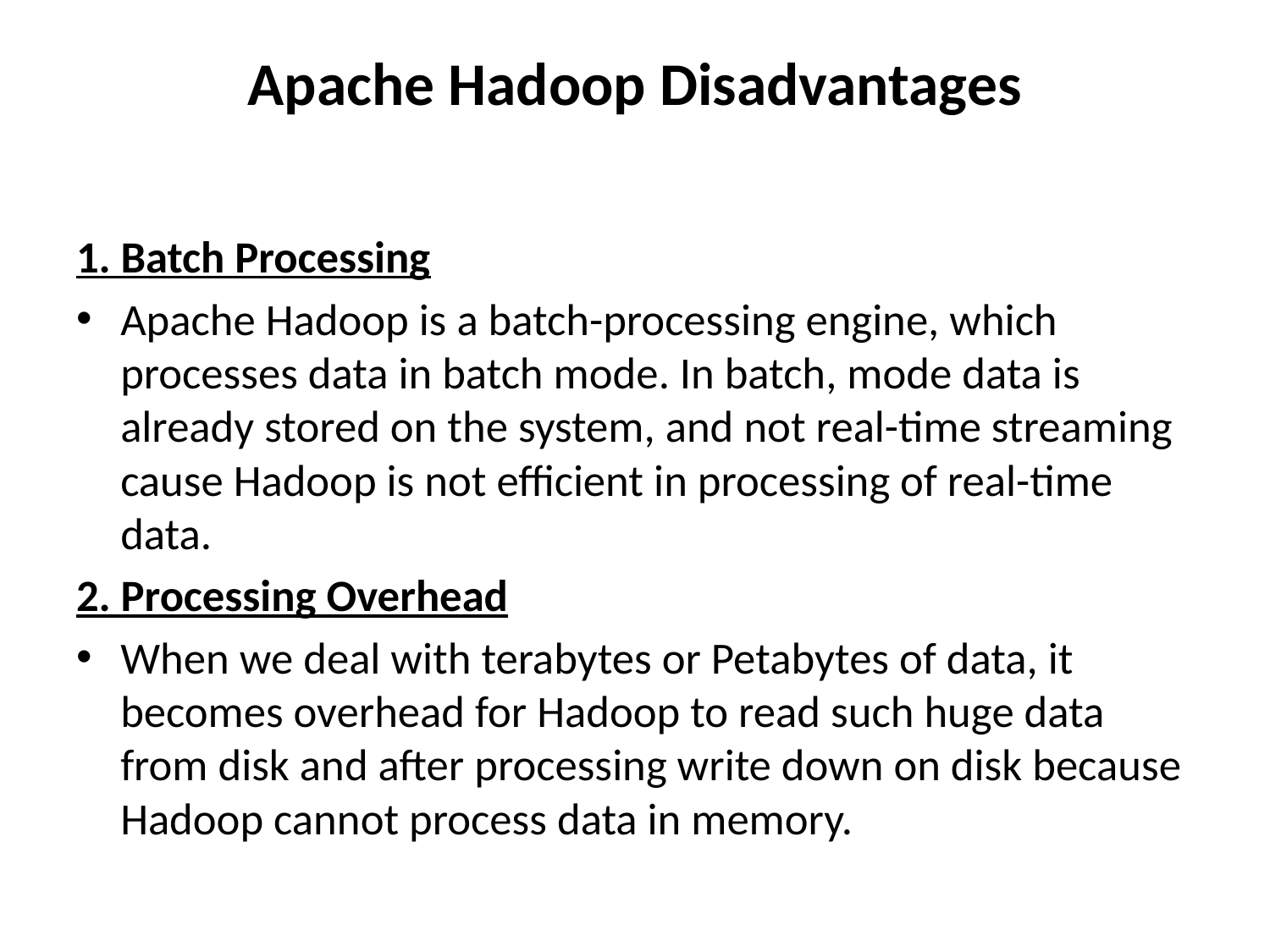

# Apache Hadoop Disadvantages
1. Batch Processing
Apache Hadoop is a batch-processing engine, which processes data in batch mode. In batch, mode data is already stored on the system, and not real-time streaming cause Hadoop is not efficient in processing of real-time data.
2. Processing Overhead
When we deal with terabytes or Petabytes of data, it becomes overhead for Hadoop to read such huge data from disk and after processing write down on disk because Hadoop cannot process data in memory.